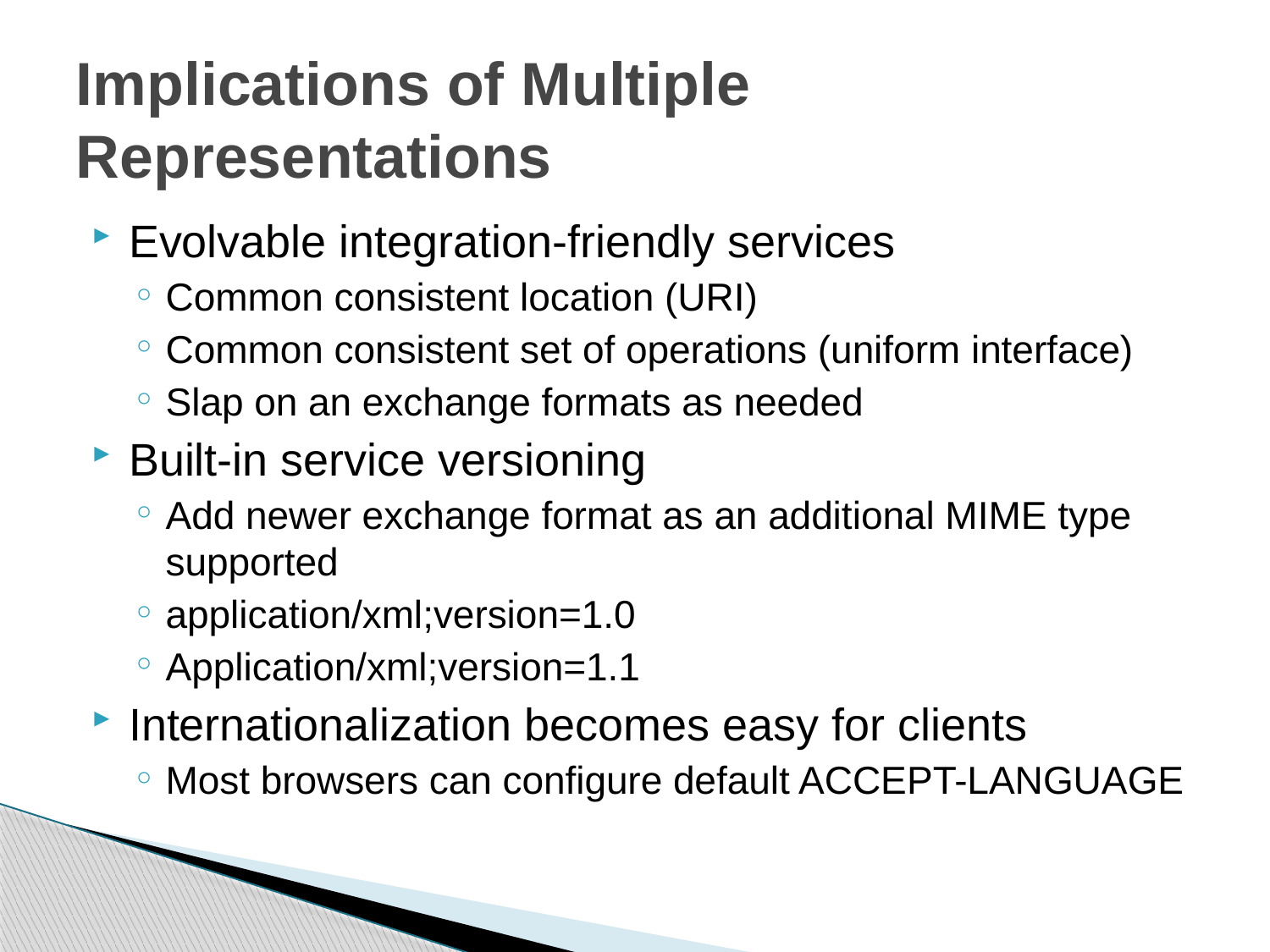

# Implications of Multiple Representations
Evolvable integration-friendly services
Common consistent location (URI)
Common consistent set of operations (uniform interface)
Slap on an exchange formats as needed
Built-in service versioning
Add newer exchange format as an additional MIME type supported
application/xml;version=1.0
Application/xml;version=1.1
Internationalization becomes easy for clients
Most browsers can configure default ACCEPT-LANGUAGE